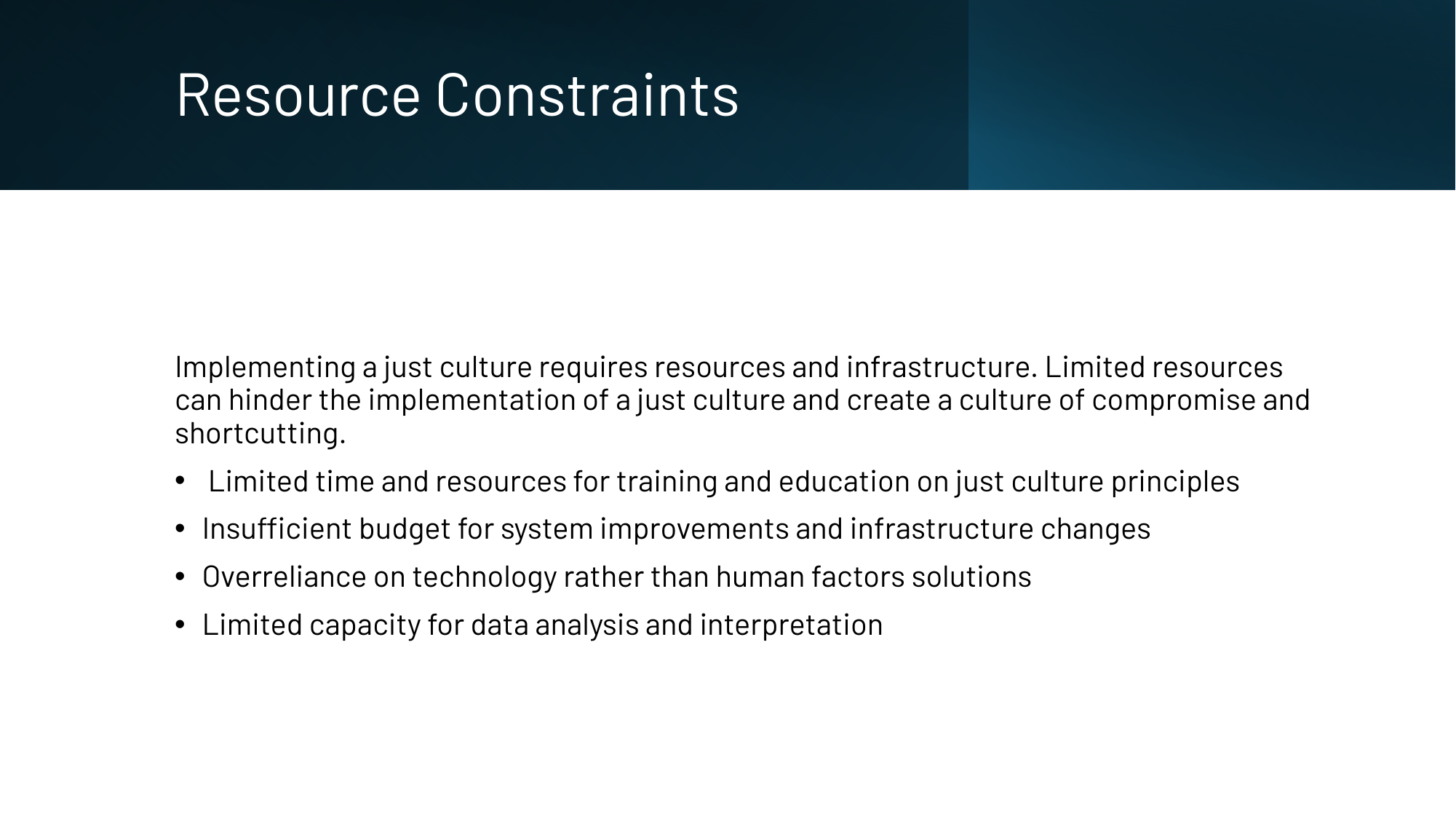

# Resource Constraints
Implementing a just culture requires resources and infrastructure. Limited resources can hinder the implementation of a just culture and create a culture of compromise and shortcutting.
 Limited time and resources for training and education on just culture principles
Insufficient budget for system improvements and infrastructure changes
Overreliance on technology rather than human factors solutions
Limited capacity for data analysis and interpretation